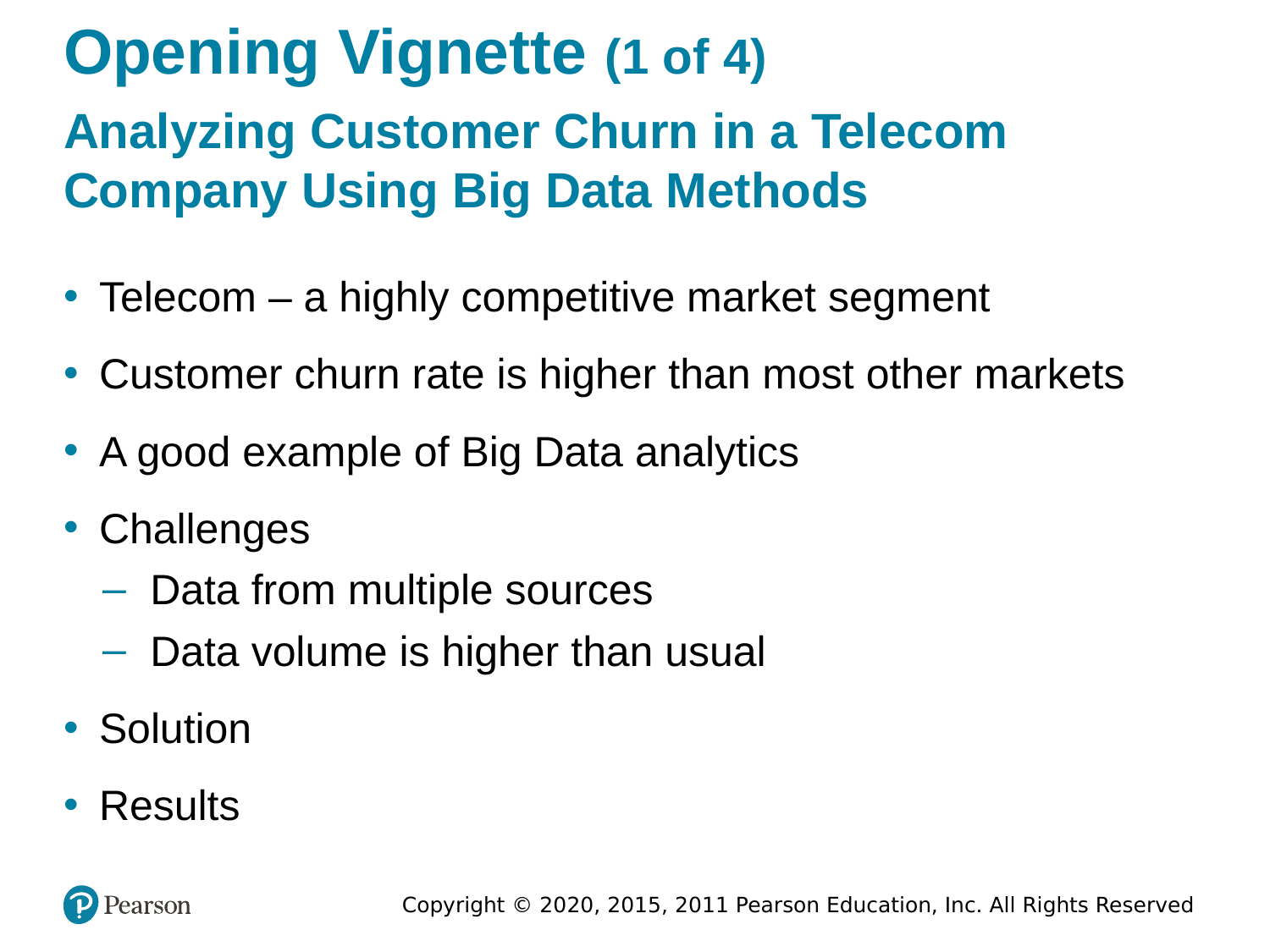

# Opening Vignette (1 of 4)
Analyzing Customer Churn in a Telecom Company Using Big Data Methods
Telecom – a highly competitive market segment
Customer churn rate is higher than most other markets
A good example of Big Data analytics
Challenges
Data from multiple sources
Data volume is higher than usual
Solution
Results